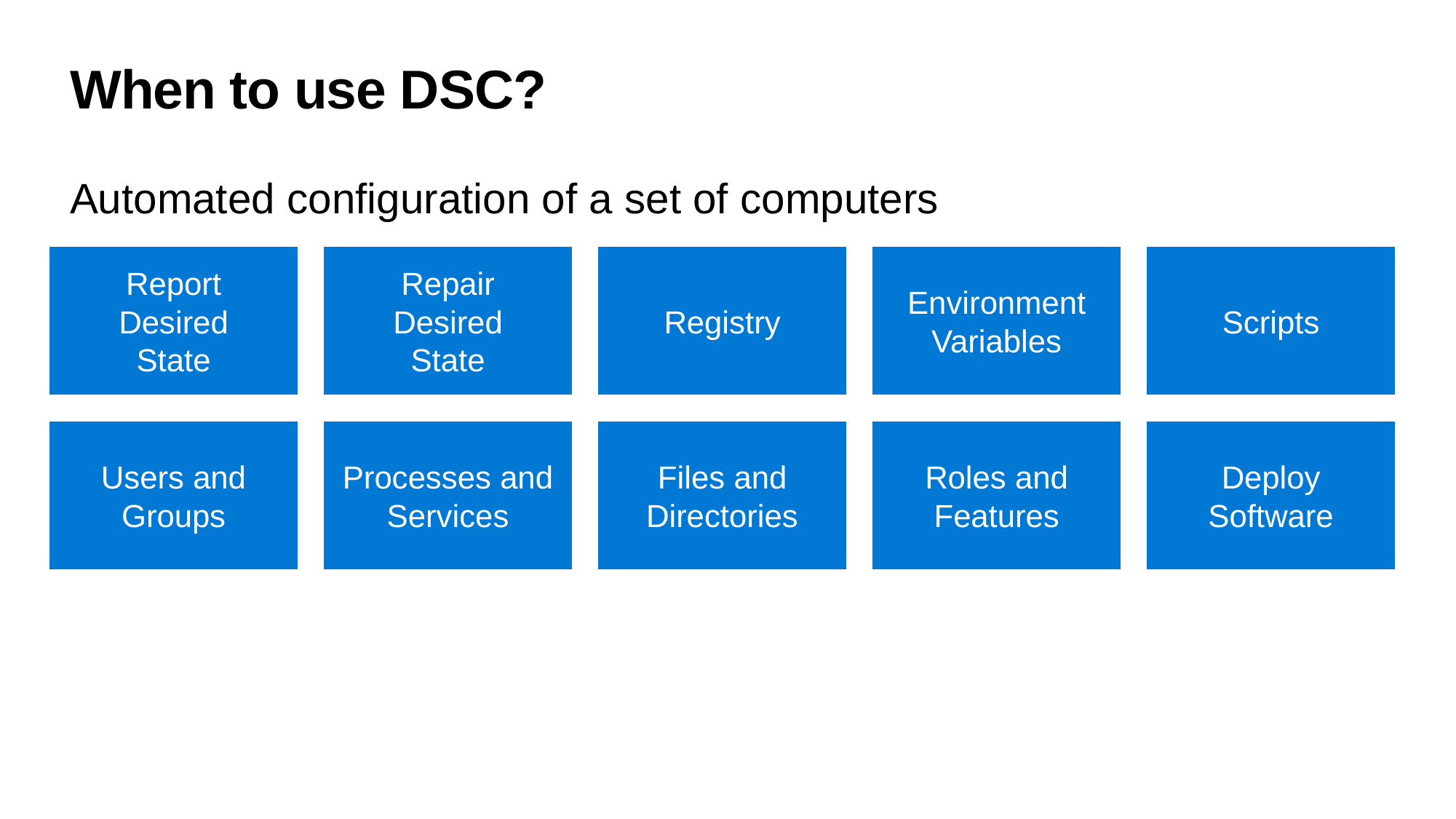

# When to use DSC?
Automated configuration of a set of computers
Scripts
Environment Variables
Registry
Repair
Desired
State
Report
Desired
State
Deploy
Software
Roles and
Features
Files and
Directories
Processes and Services
Users and
Groups